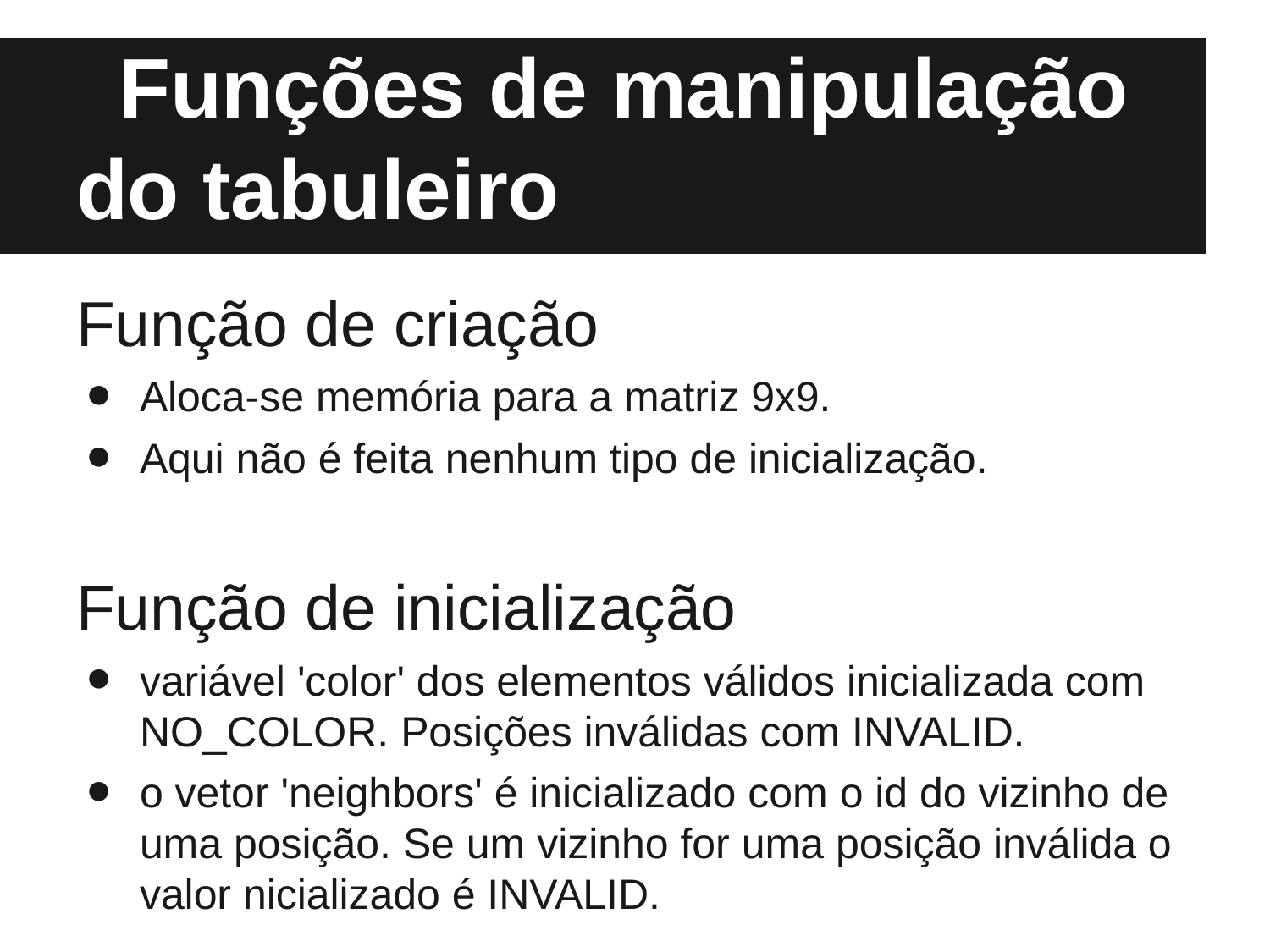

# Funções de manipulação do tabuleiro
Função de criação
Aloca-se memória para a matriz 9x9.
Aqui não é feita nenhum tipo de inicialização.

Função de inicialização
variável 'color' dos elementos válidos inicializada com NO_COLOR. Posições inválidas com INVALID.
o vetor 'neighbors' é inicializado com o id do vizinho de uma posição. Se um vizinho for uma posição inválida o valor nicializado é INVALID.